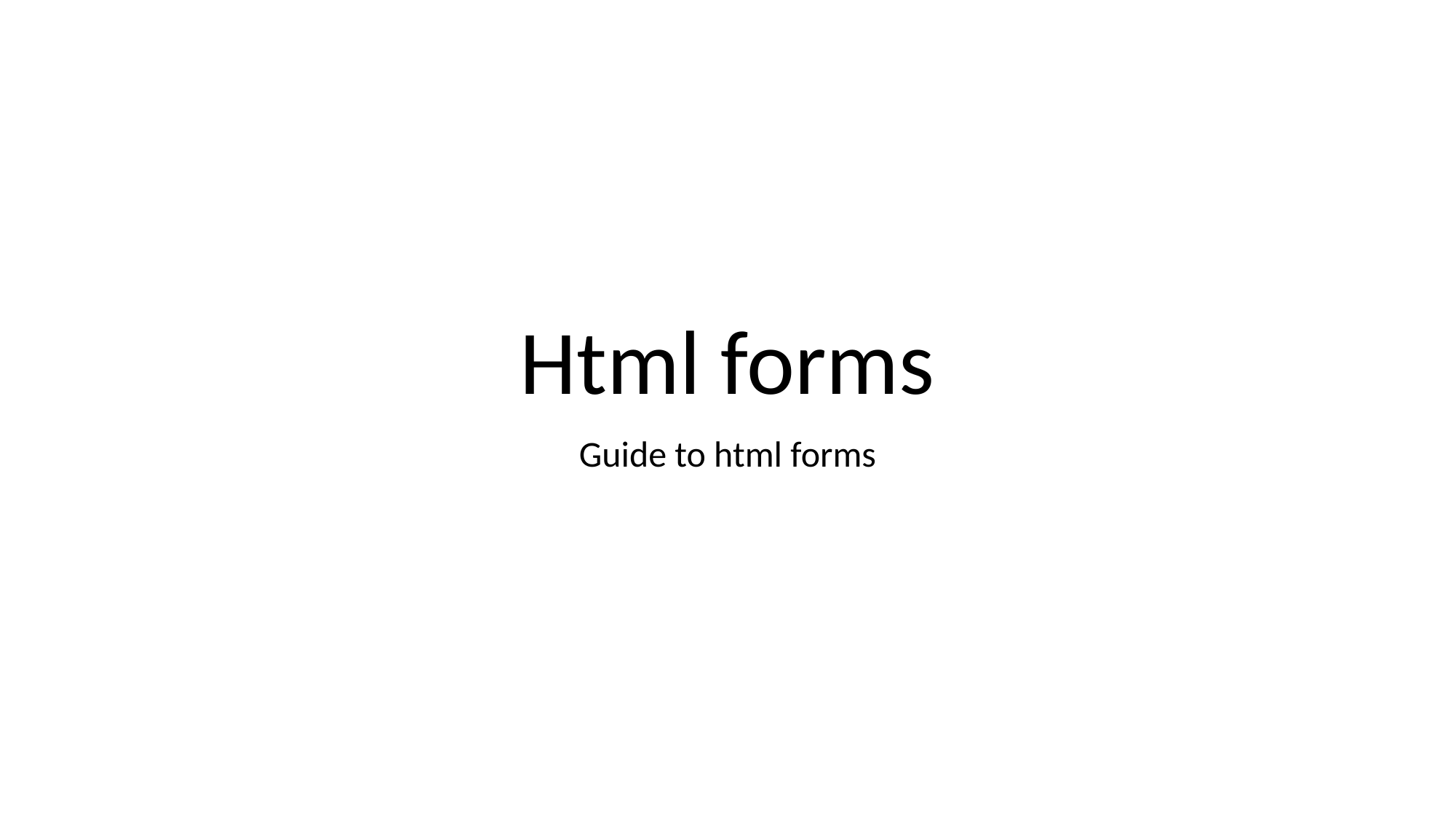

# Html forms
Guide to html forms